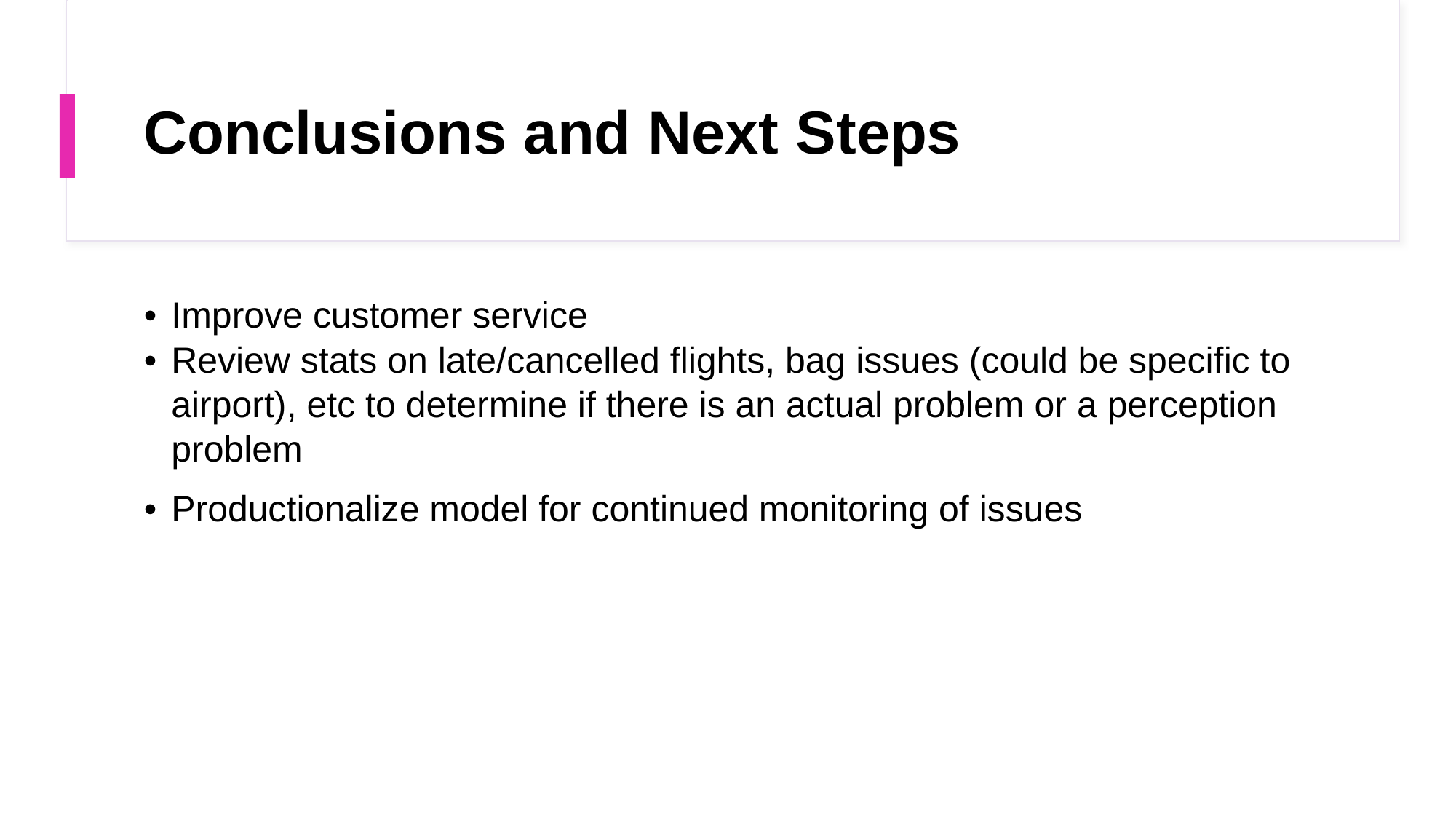

# Conclusions and Next Steps
Improve customer service
Review stats on late/cancelled flights, bag issues (could be specific to airport), etc to determine if there is an actual problem or a perception problem
Productionalize model for continued monitoring of issues